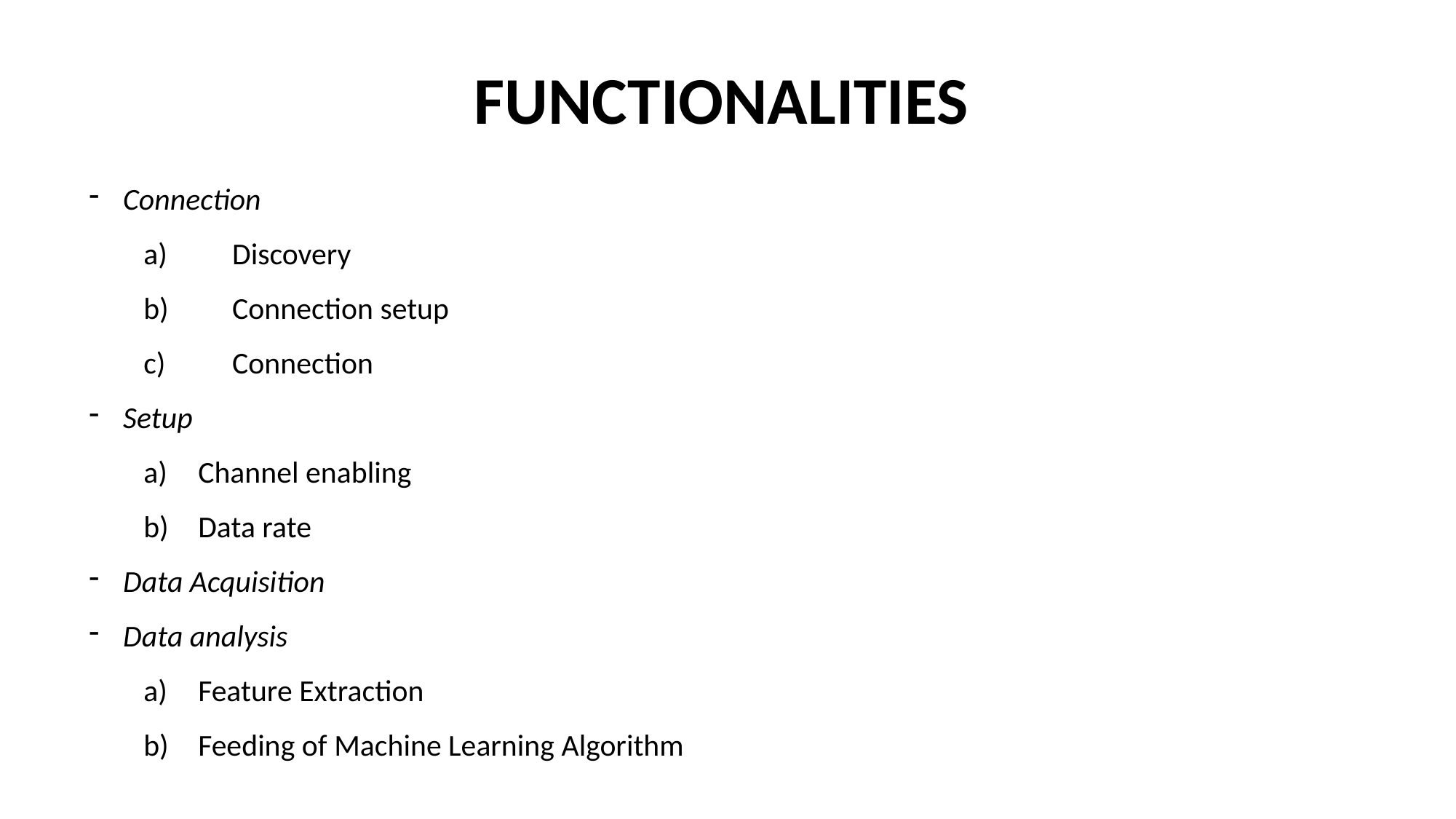

FUNCTIONALITIES
Connection
Discovery
Connection setup
Connection
Setup
Channel enabling
Data rate
Data Acquisition
Data analysis
Feature Extraction
Feeding of Machine Learning Algorithm